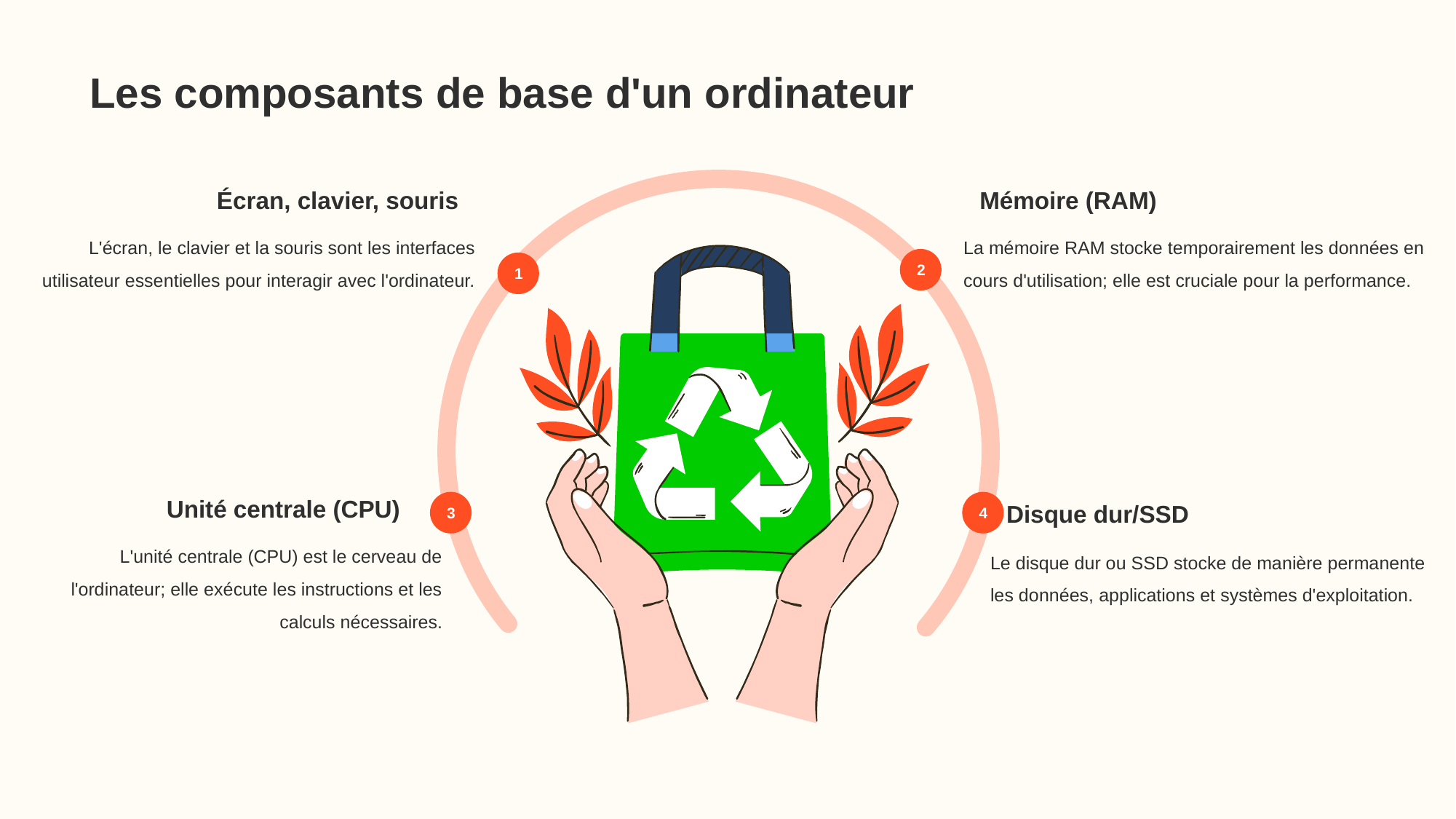

# Les composants de base d'un ordinateur

2

1

3
4

Écran, clavier, souris
Mémoire (RAM)
L'écran, le clavier et la souris sont les interfaces utilisateur essentielles pour interagir avec l'ordinateur.
La mémoire RAM stocke temporairement les données en cours d'utilisation; elle est cruciale pour la performance.
Unité centrale (CPU)
Disque dur/SSD
L'unité centrale (CPU) est le cerveau de l'ordinateur; elle exécute les instructions et les calculs nécessaires.
Le disque dur ou SSD stocke de manière permanente les données, applications et systèmes d'exploitation.